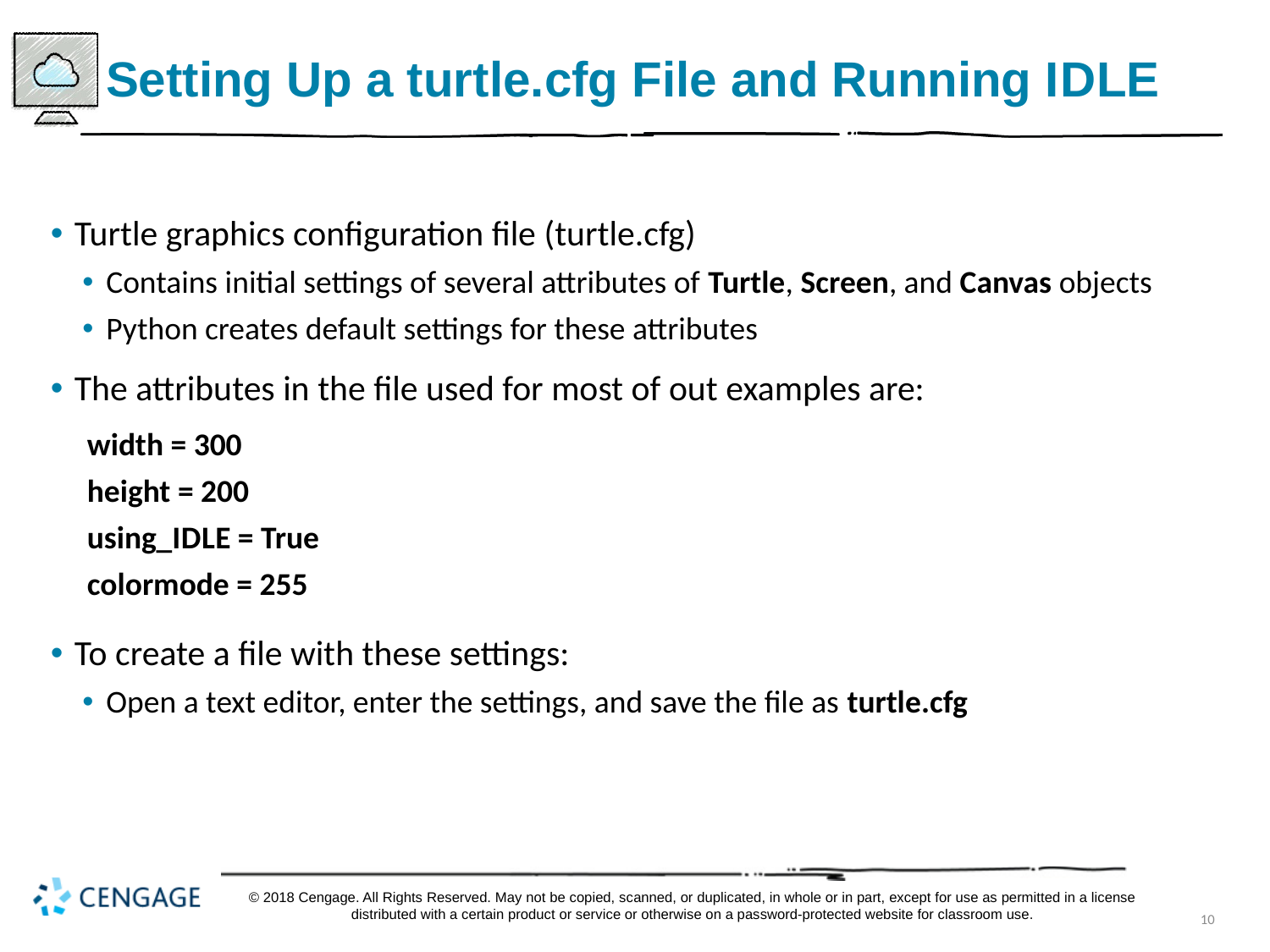

# Setting Up a turtle.cfg File and Running I D L E
Turtle graphics configuration file (turtle.cfg)
Contains initial settings of several attributes of Turtle, Screen, and Canvas objects
Python creates default settings for these attributes
The attributes in the file used for most of out examples are:
width = 300
height = 200
using_I D L E = True
colormode = 255
To create a file with these settings:
Open a text editor, enter the settings, and save the file as turtle.cfg
© 2018 Cengage. All Rights Reserved. May not be copied, scanned, or duplicated, in whole or in part, except for use as permitted in a license distributed with a certain product or service or otherwise on a password-protected website for classroom use.